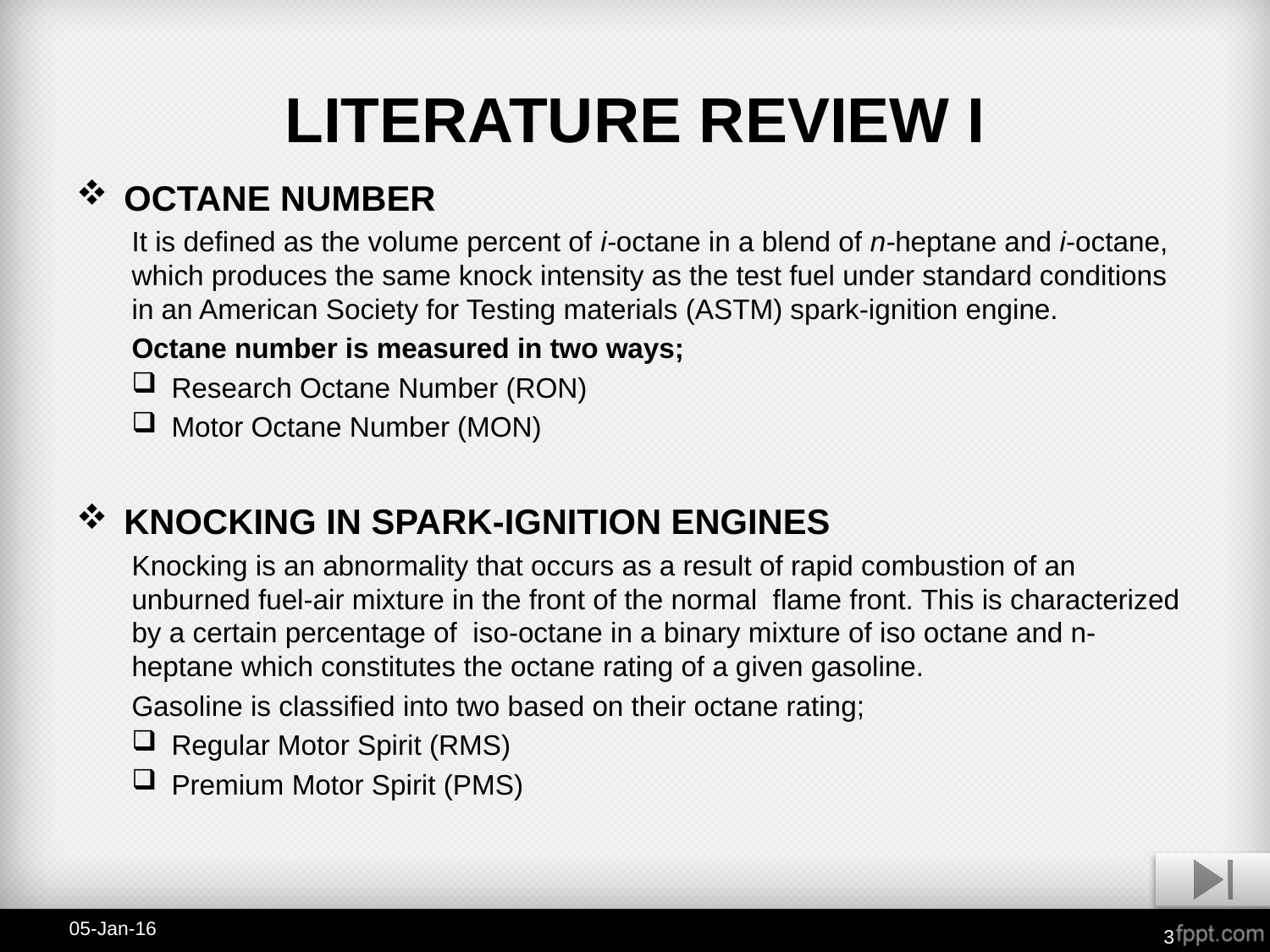

# LITERATURE REVIEW I
OCTANE NUMBER
It is defined as the volume percent of i-octane in a blend of n-heptane and i-octane, which produces the same knock intensity as the test fuel under standard conditions in an American Society for Testing materials (ASTM) spark-ignition engine.
Octane number is measured in two ways;
Research Octane Number (RON)
Motor Octane Number (MON)

KNOCKING IN SPARK-IGNITION ENGINES
Knocking is an abnormality that occurs as a result of rapid combustion of an unburned fuel-air mixture in the front of the normal  flame front. This is characterized by a certain percentage of  iso-octane in a binary mixture of iso octane and n-heptane which constitutes the octane rating of a given gasoline.
Gasoline is classified into two based on their octane rating;
Regular Motor Spirit (RMS)
Premium Motor Spirit (PMS)

05-Jan-16
3